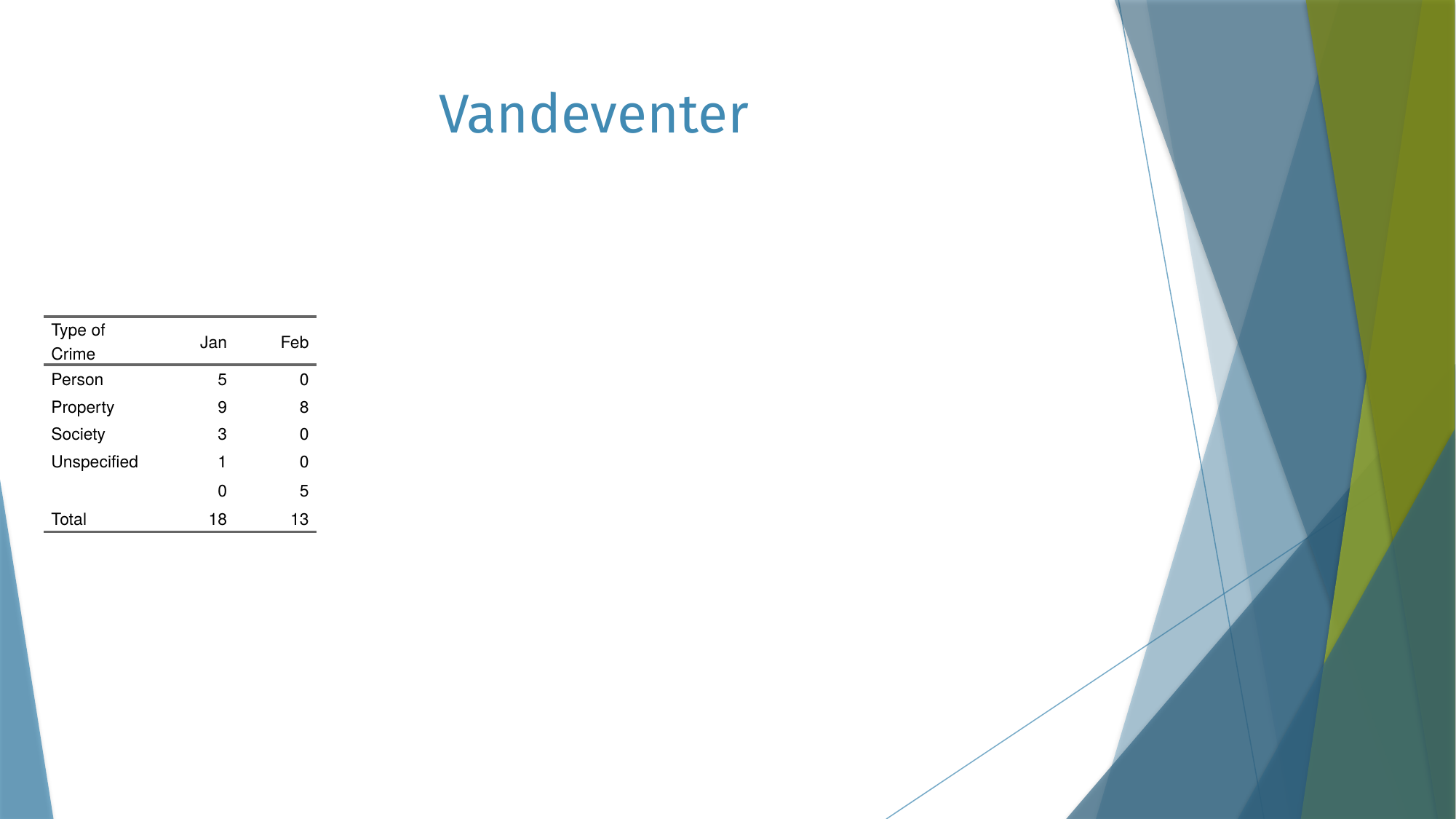

# Vandeventer
| Type of Crime | Jan | Feb |
| --- | --- | --- |
| Person | 5 | 0 |
| Property | 9 | 8 |
| Society | 3 | 0 |
| Unspecified | 1 | 0 |
|  | 0 | 5 |
| Total | 18 | 13 |